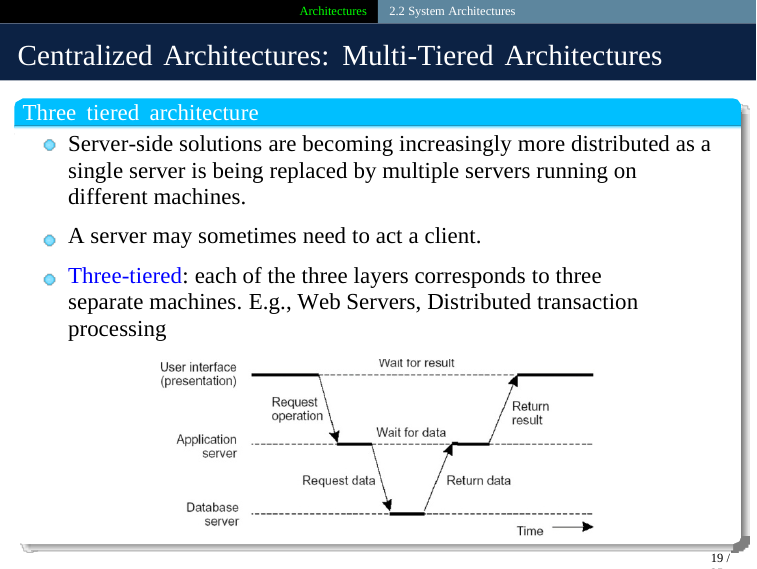

Architectures      2.2 System Architectures

Centralized Architectures: Multi-Tiered Architectures

Three tiered architecture
Server-side solutions are becoming increasingly more distributed as a single server is being replaced by multiple servers running on different machines.
A server may sometimes need to act a client.
Three-tiered: each of the three layers corresponds to three separate machines. E.g., Web Servers, Distributed transaction processing

19 / 25